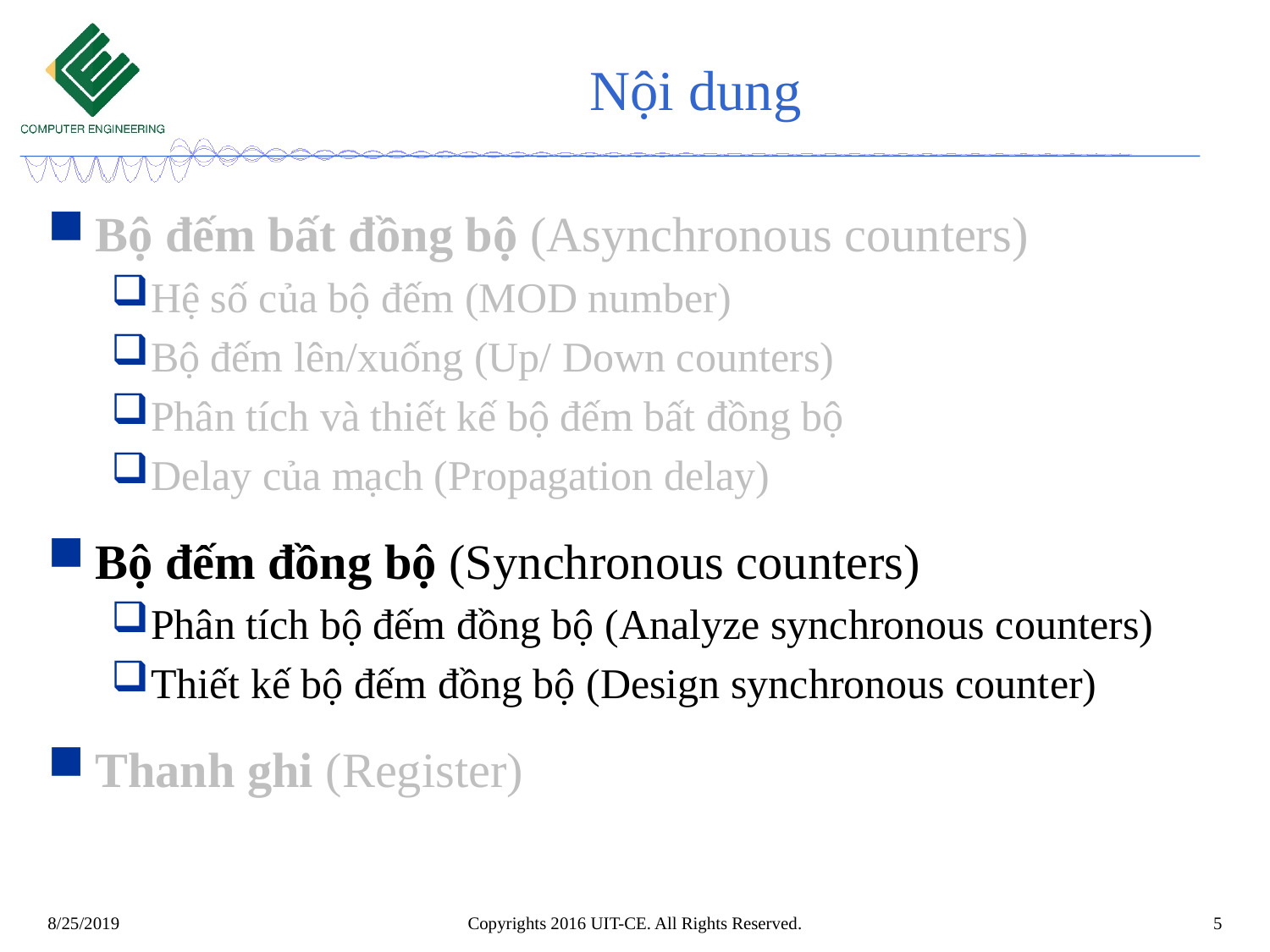

# Nội dung
Bộ đếm bất đồng bộ (Asynchronous counters)
Hệ số của bộ đếm (MOD number)
Bộ đếm lên/xuống (Up/ Down counters)
Phân tích và thiết kế bộ đếm bất đồng bộ
Delay của mạch (Propagation delay)
Bộ đếm đồng bộ (Synchronous counters)
Phân tích bộ đếm đồng bộ (Analyze synchronous counters)
Thiết kế bộ đếm đồng bộ (Design synchronous counter)
Thanh ghi (Register)
Copyrights 2016 UIT-CE. All Rights Reserved.
5
8/25/2019